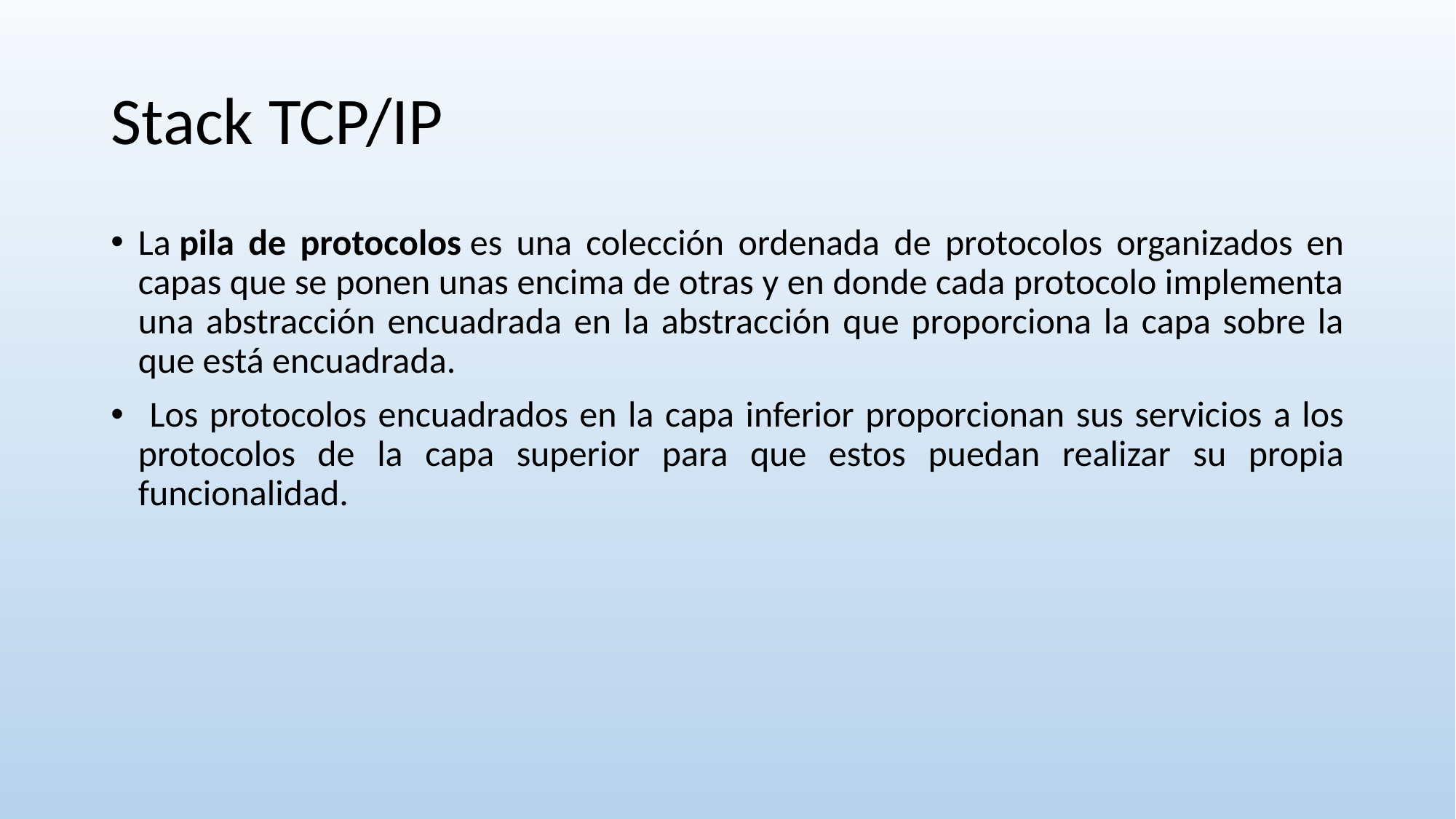

# Stack TCP/IP
La pila de protocolos es una colección ordenada de protocolos organizados en capas que se ponen unas encima de otras y en donde cada protocolo implementa una abstracción encuadrada en la abstracción que proporciona la capa sobre la que está encuadrada.
 Los protocolos encuadrados en la capa inferior proporcionan sus servicios a los protocolos de la capa superior para que estos puedan realizar su propia funcionalidad.